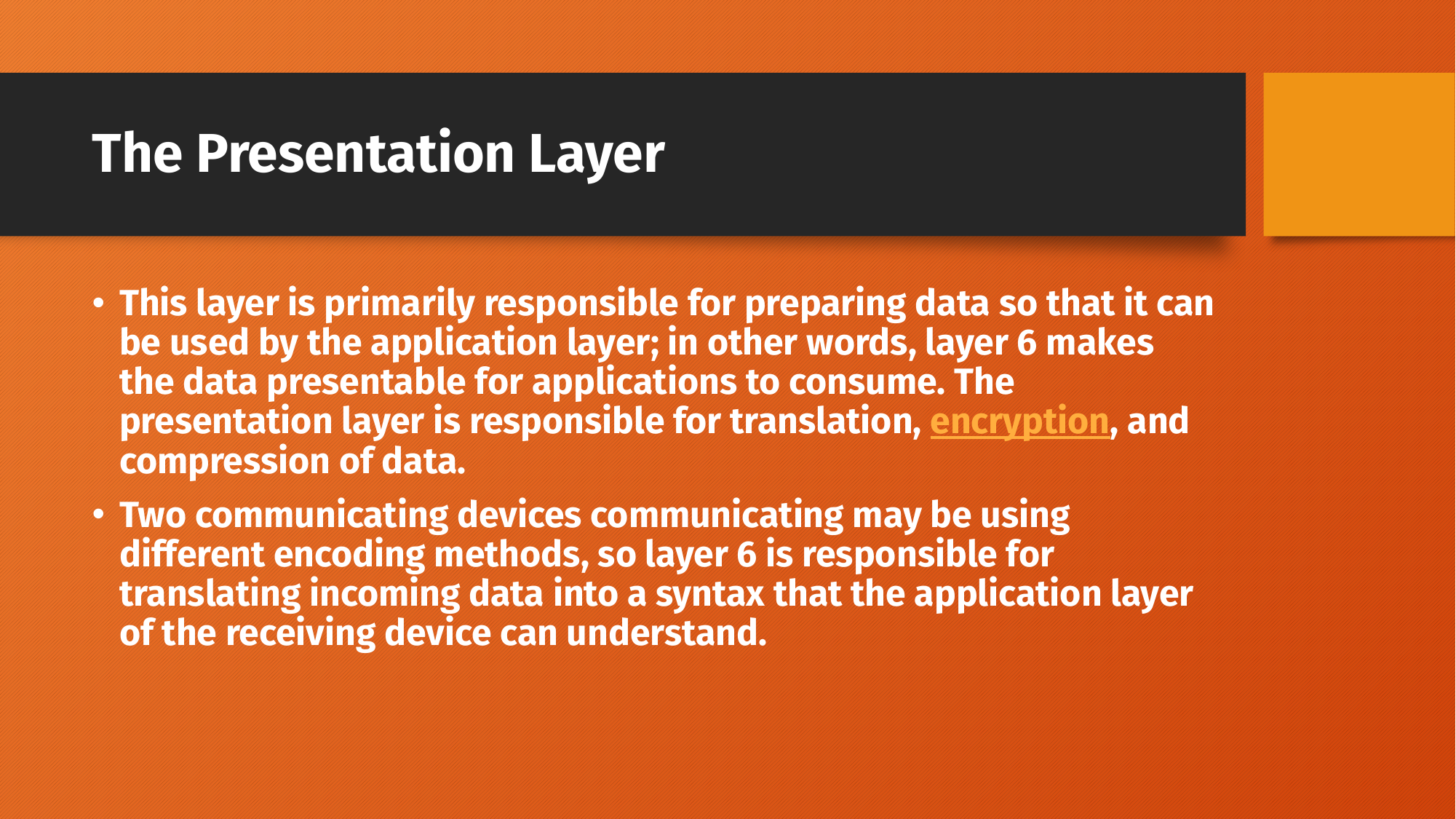

# The Presentation Layer
This layer is primarily responsible for preparing data so that it can be used by the application layer; in other words, layer 6 makes the data presentable for applications to consume. The presentation layer is responsible for translation, encryption, and compression of data.
Two communicating devices communicating may be using different encoding methods, so layer 6 is responsible for translating incoming data into a syntax that the application layer of the receiving device can understand.